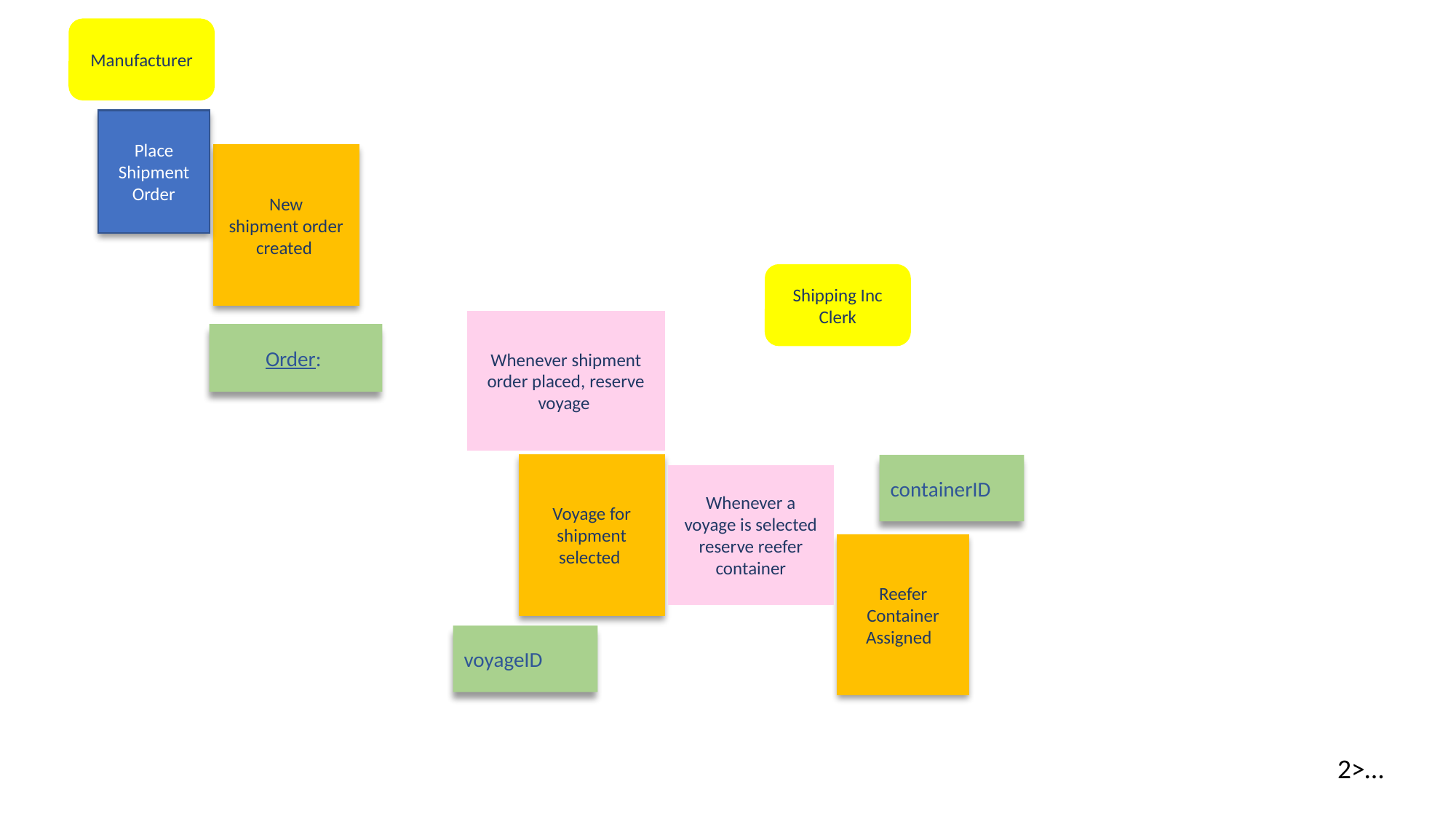

Manufacturer
Place Shipment Order
New
shipment order created
Shipping Inc Clerk
Whenever shipment order placed, reserve voyage
Order:
Voyage for shipment
selected
containerID
Whenever a voyage is selected reserve reefer container
Reefer Container Assigned
voyageID
2>…